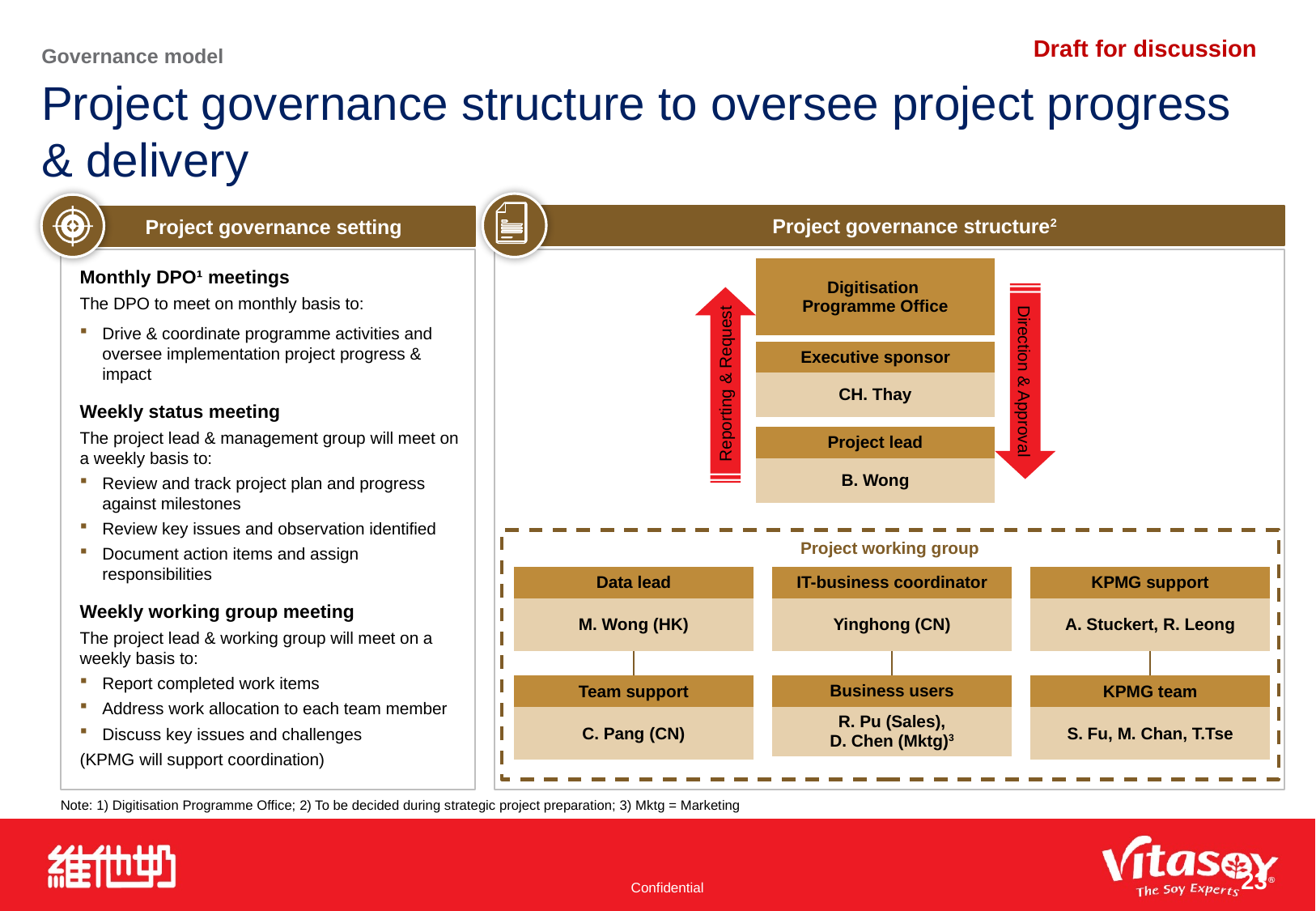

Governance model
# Project governance structure to oversee project progress & delivery

Project governance setting

Project governance structure2
Monthly DPO¹ meetings
The DPO to meet on monthly basis to:
Drive & coordinate programme activities and oversee implementation project progress & impact
Weekly status meeting
The project lead & management group will meet on a weekly basis to:
Review and track project plan and progress against milestones
Review key issues and observation identified
Document action items and assign responsibilities
Weekly working group meeting
The project lead & working group will meet on a weekly basis to:
Report completed work items
Address work allocation to each team member
Discuss key issues and challenges
(KPMG will support coordination)

| Digitisation Programme Office |
| --- |
Direction & Approval
Reporting & Request
| Executive sponsor |
| --- |
| CH. Thay |

| Project lead |
| --- |
| B. Wong |

Project working group
| Data lead |
| --- |
| M. Wong (HK) |
| IT-business coordinator |
| --- |
| Yinghong (CN) |
| KPMG support |
| --- |
| A. Stuckert, R. Leong |
| Team support |
| --- |
| C. Pang (CN) |
| Business users |
| --- |
| R. Pu (Sales), D. Chen (Mktg)3 |
| KPMG team |
| --- |
| S. Fu, M. Chan, T.Tse |
Note: 1) Digitisation Programme Office; 2) To be decided during strategic project preparation; 3) Mktg = Marketing